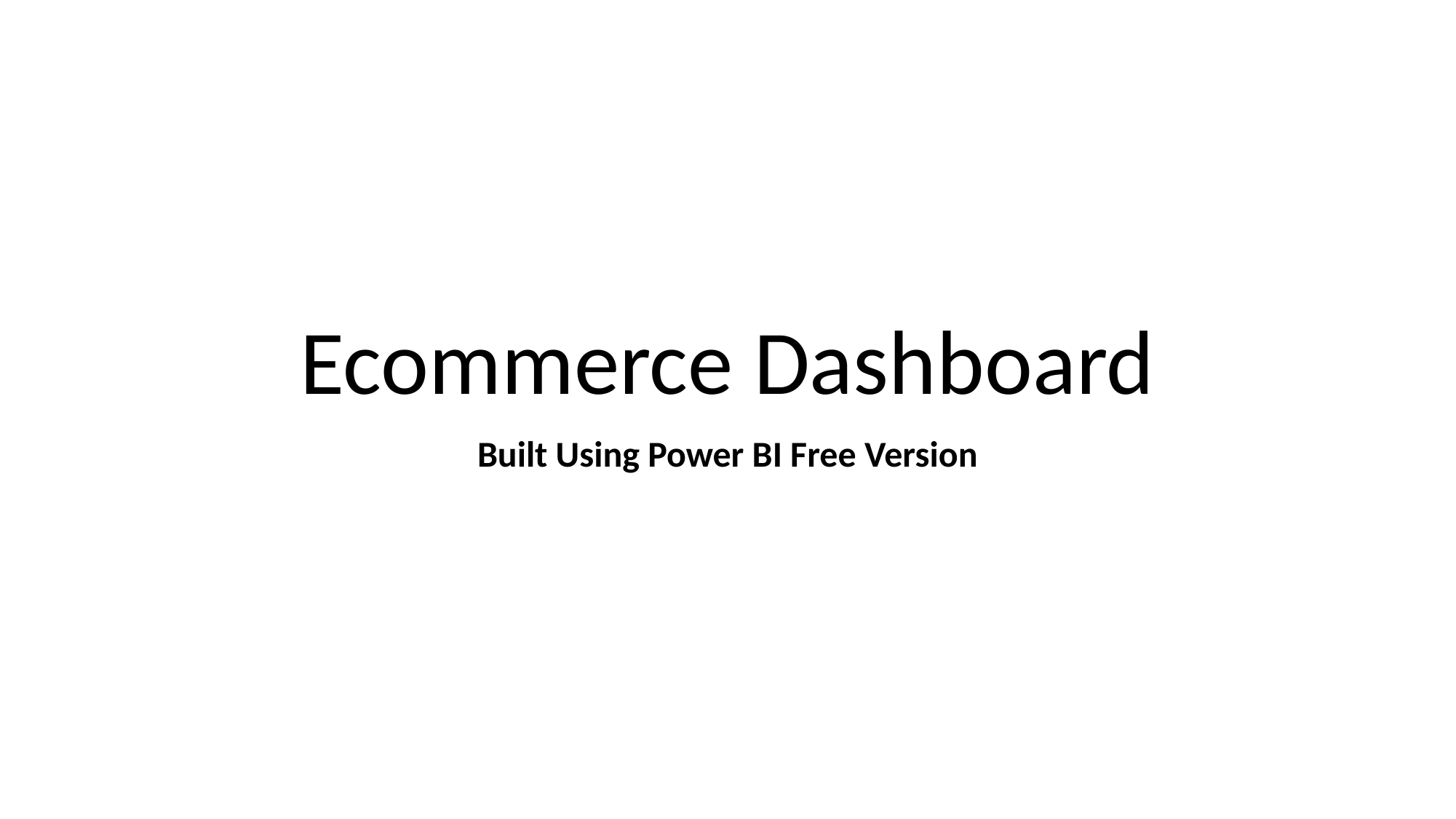

# Ecommerce Dashboard
Built Using Power BI Free Version